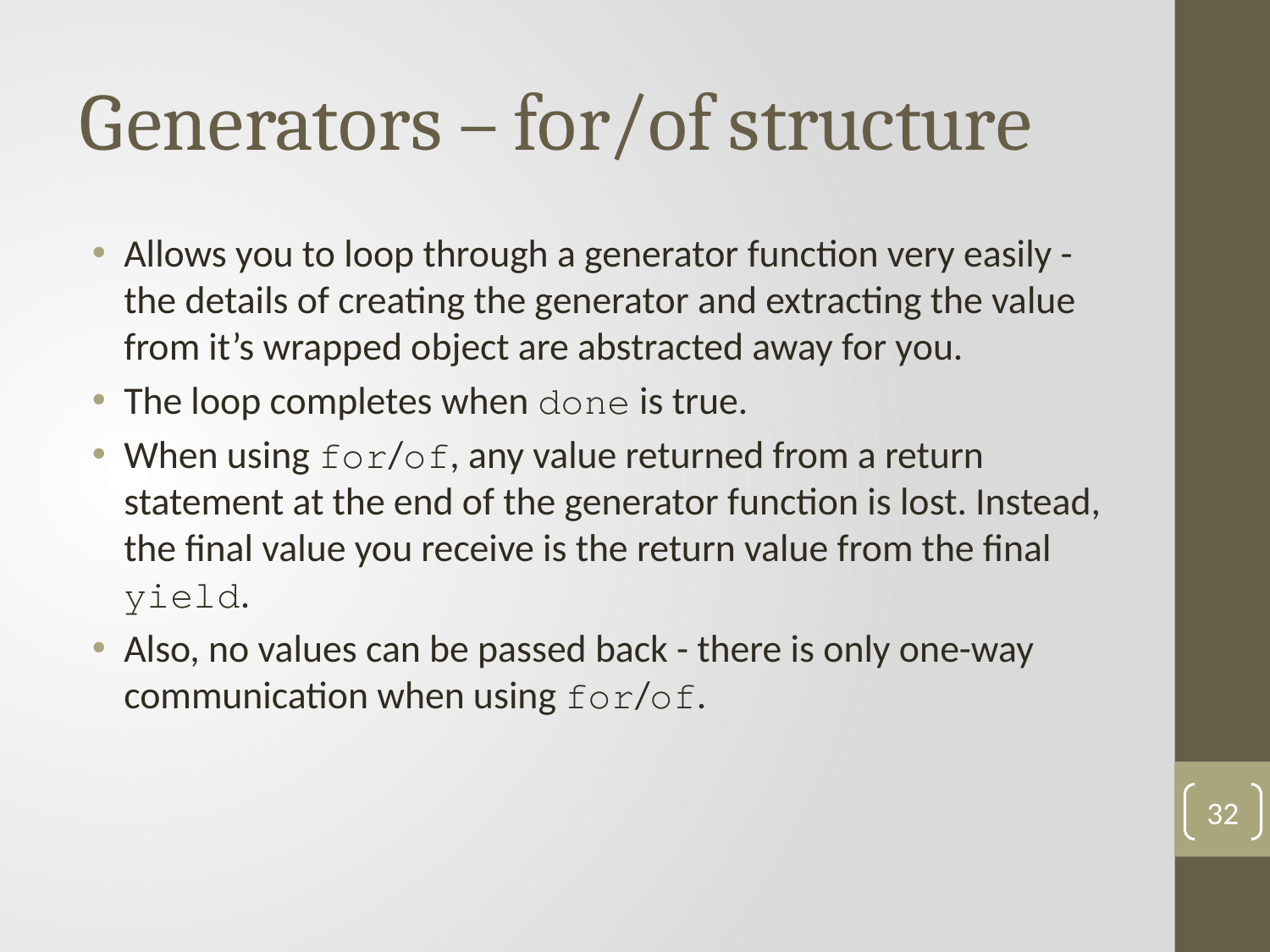

# Generators – for/of structure
Allows you to loop through a generator function very easily - the details of creating the generator and extracting the value from it’s wrapped object are abstracted away for you.
The loop completes when done is true.
When using for/of, any value returned from a return statement at the end of the generator function is lost. Instead, the final value you receive is the return value from the final yield.
Also, no values can be passed back - there is only one-way communication when using for/of.
32